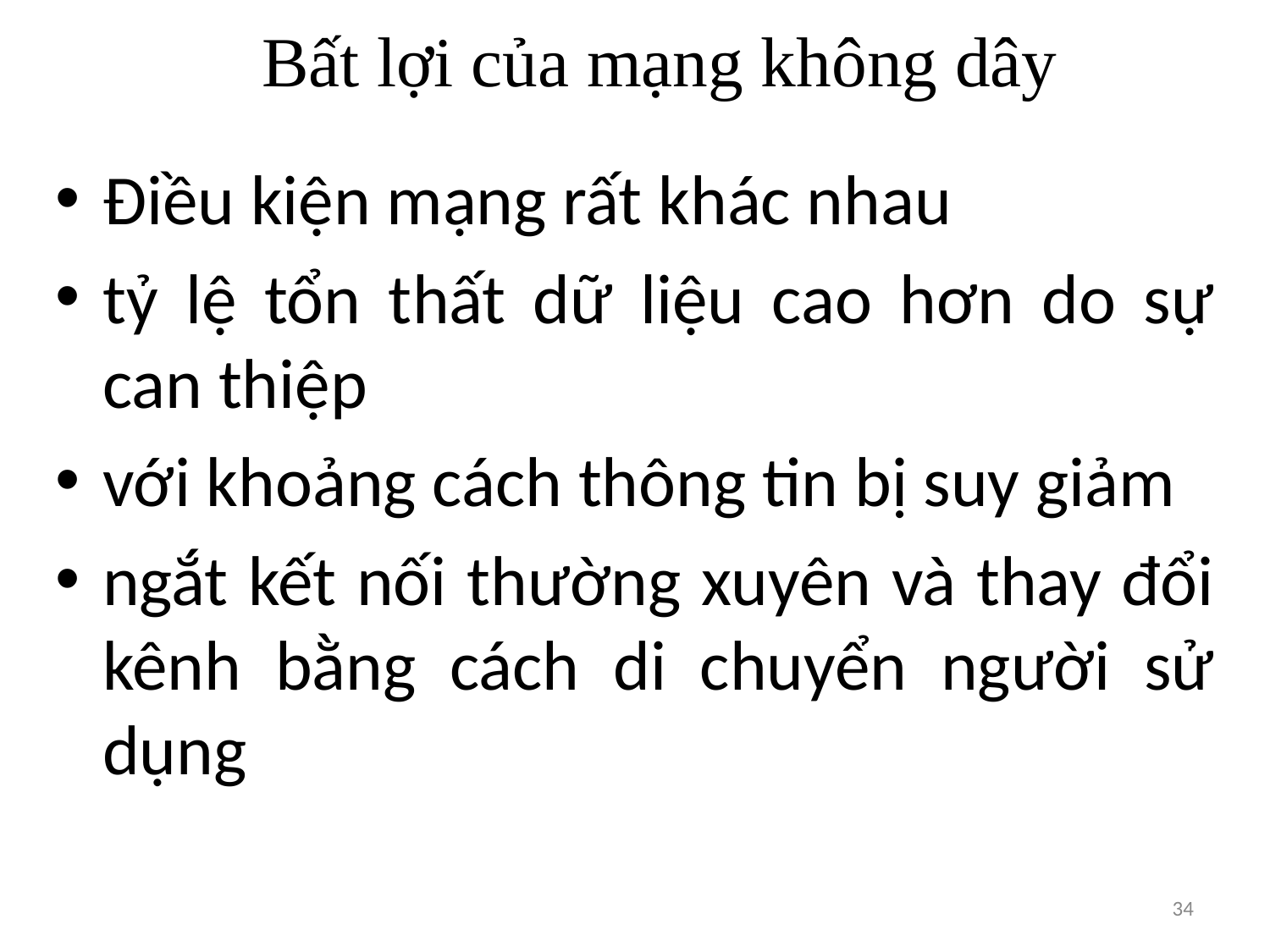

# Bất lợi của mạng không dây
Điều kiện mạng rất khác nhau
tỷ lệ tổn thất dữ liệu cao hơn do sự can thiệp
với khoảng cách thông tin bị suy giảm
ngắt kết nối thường xuyên và thay đổi kênh bằng cách di chuyển người sử dụng
34